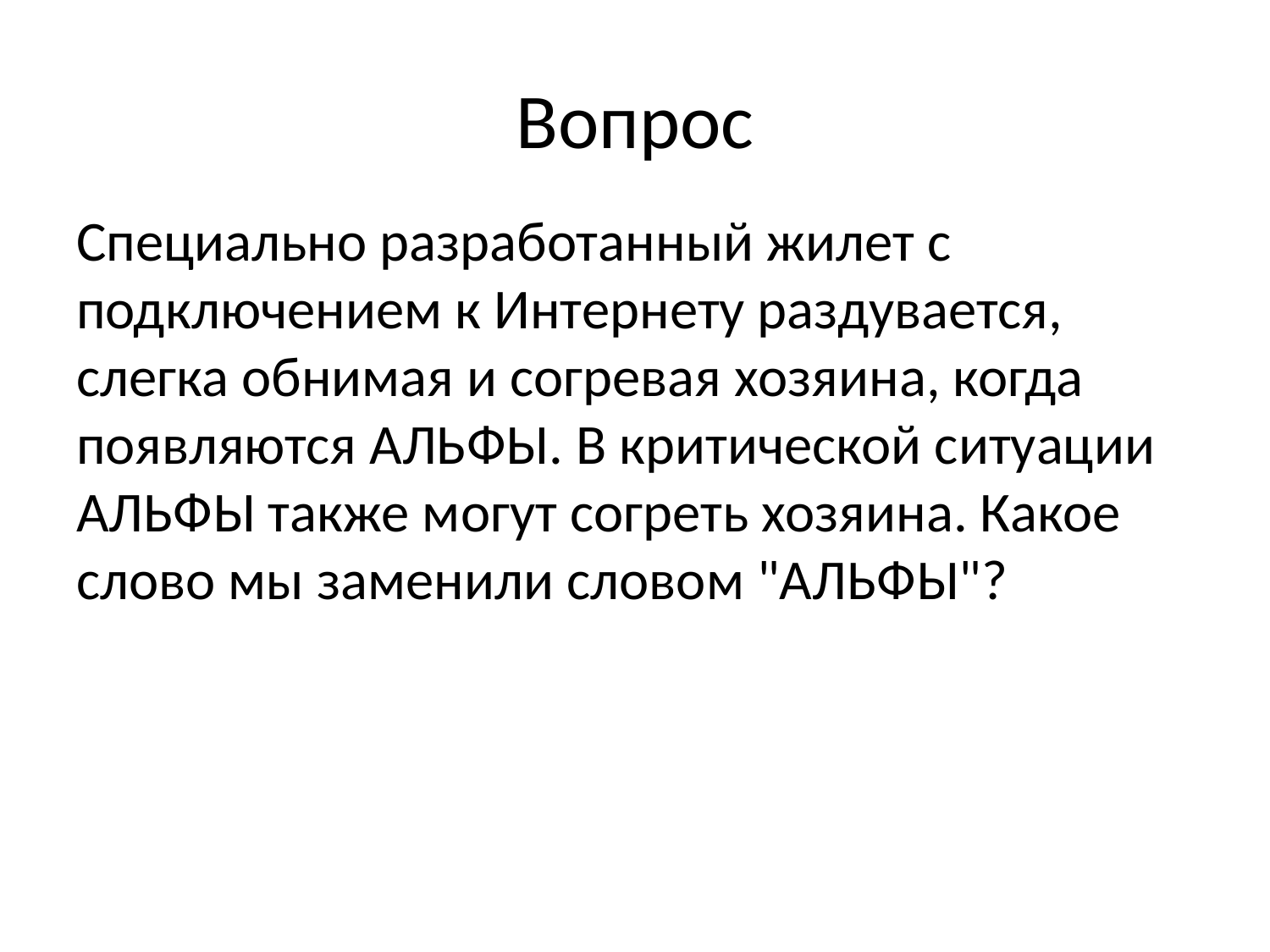

# Вопрос
Специально разработанный жилет с подключением к Интернету раздувается, слегка обнимая и согревая хозяина, когда появляются АЛЬФЫ. В критической ситуации АЛЬФЫ также могут согреть хозяина. Какое слово мы заменили словом "АЛЬФЫ"?